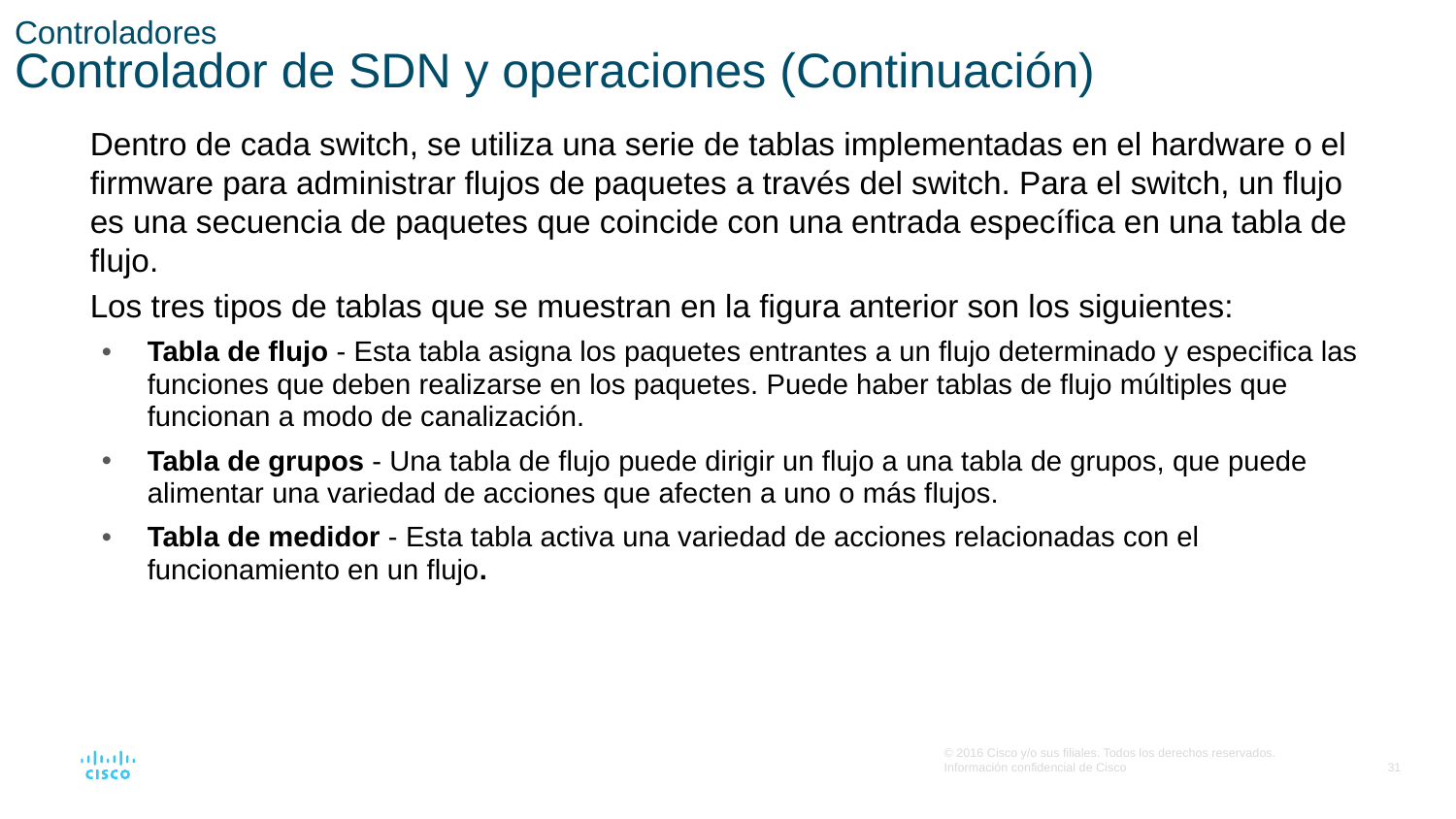

# Controladores Controlador de SDN y operaciones (Continuación)
Dentro de cada switch, se utiliza una serie de tablas implementadas en el hardware o el firmware para administrar flujos de paquetes a través del switch. Para el switch, un flujo es una secuencia de paquetes que coincide con una entrada específica en una tabla de flujo.
Los tres tipos de tablas que se muestran en la figura anterior son los siguientes:
Tabla de flujo - Esta tabla asigna los paquetes entrantes a un flujo determinado y especifica las funciones que deben realizarse en los paquetes. Puede haber tablas de flujo múltiples que funcionan a modo de canalización.
Tabla de grupos - Una tabla de flujo puede dirigir un flujo a una tabla de grupos, que puede alimentar una variedad de acciones que afecten a uno o más flujos.
Tabla de medidor - Esta tabla activa una variedad de acciones relacionadas con el funcionamiento en un flujo.